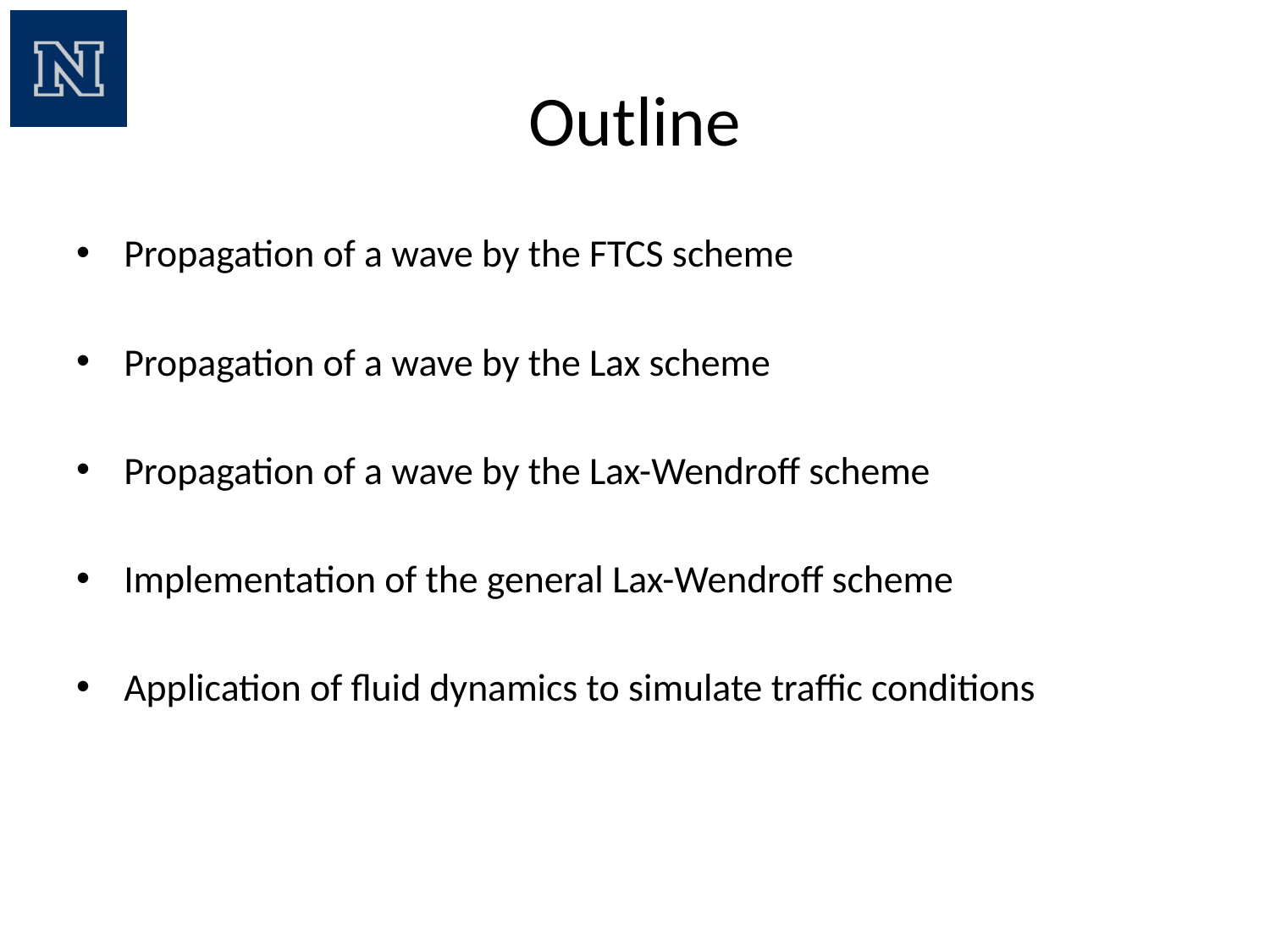

# Outline
Propagation of a wave by the FTCS scheme

Propagation of a wave by the Lax scheme

Propagation of a wave by the Lax-Wendroff scheme

Implementation of the general Lax-Wendroff scheme

Application of fluid dynamics to simulate traffic conditions